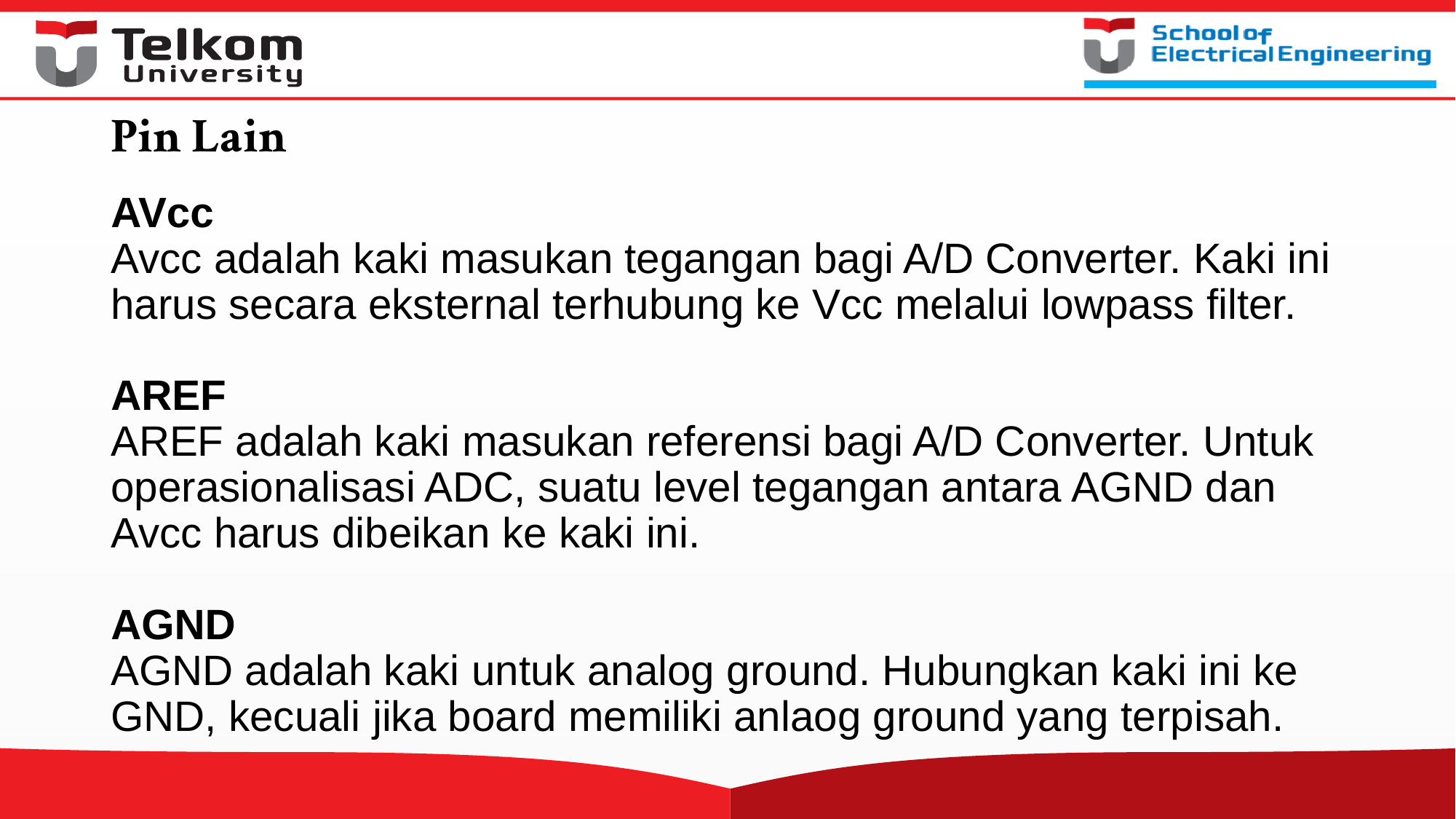

# Pin Lain
AVcc
Avcc adalah kaki masukan tegangan bagi A/D Converter. Kaki ini harus secara eksternal terhubung ke Vcc melalui lowpass filter. 
AREF
AREF adalah kaki masukan referensi bagi A/D Converter. Untuk operasionalisasi ADC, suatu level tegangan antara AGND dan Avcc harus dibeikan ke kaki ini.
AGND
AGND adalah kaki untuk analog ground. Hubungkan kaki ini ke GND, kecuali jika board memiliki anlaog ground yang terpisah.